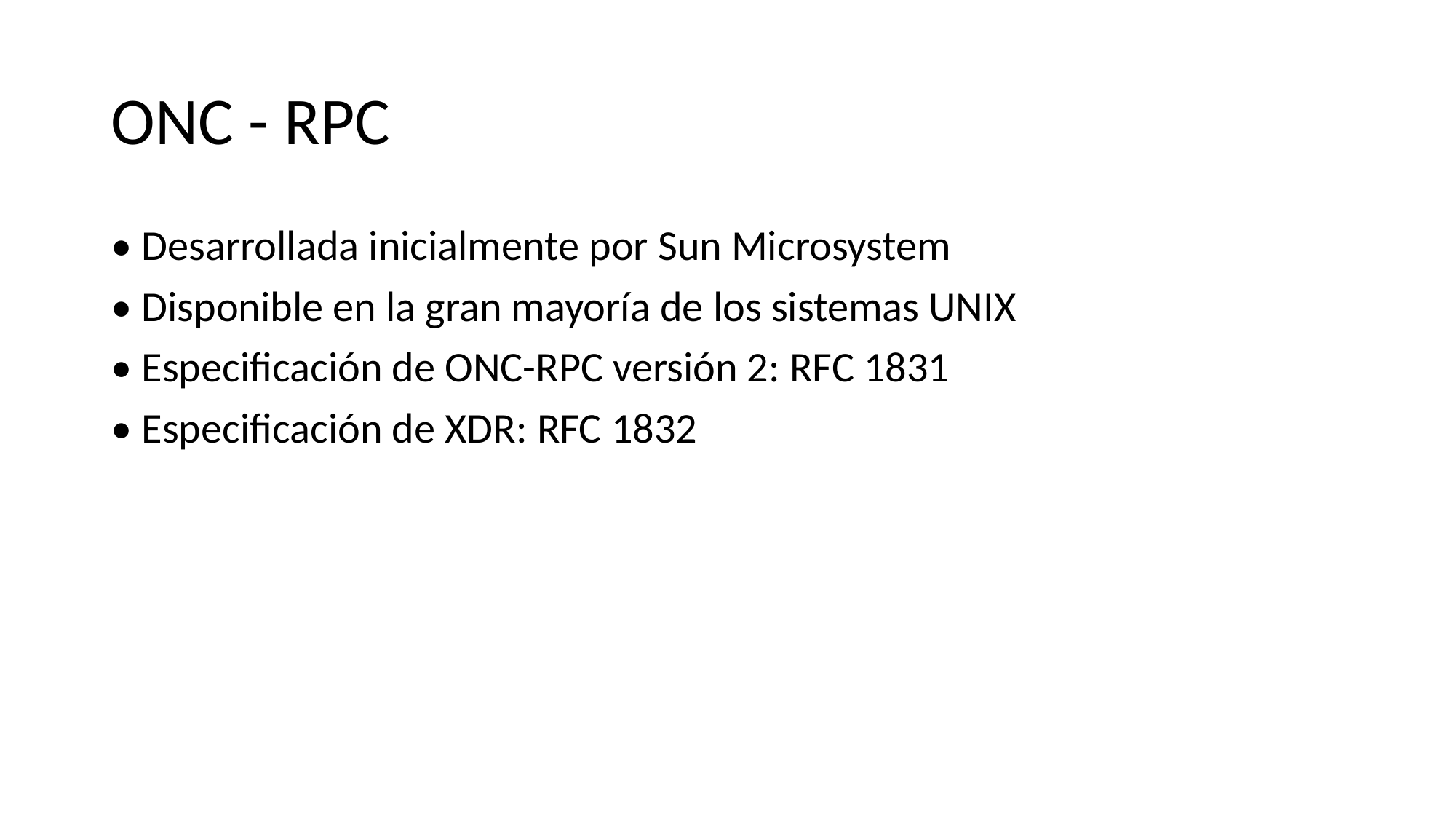

# ONC - RPC
• Desarrollada inicialmente por Sun Microsystem
• Disponible en la gran mayoría de los sistemas UNIX
• Especificación de ONC-RPC versión 2: RFC 1831
• Especificación de XDR: RFC 1832